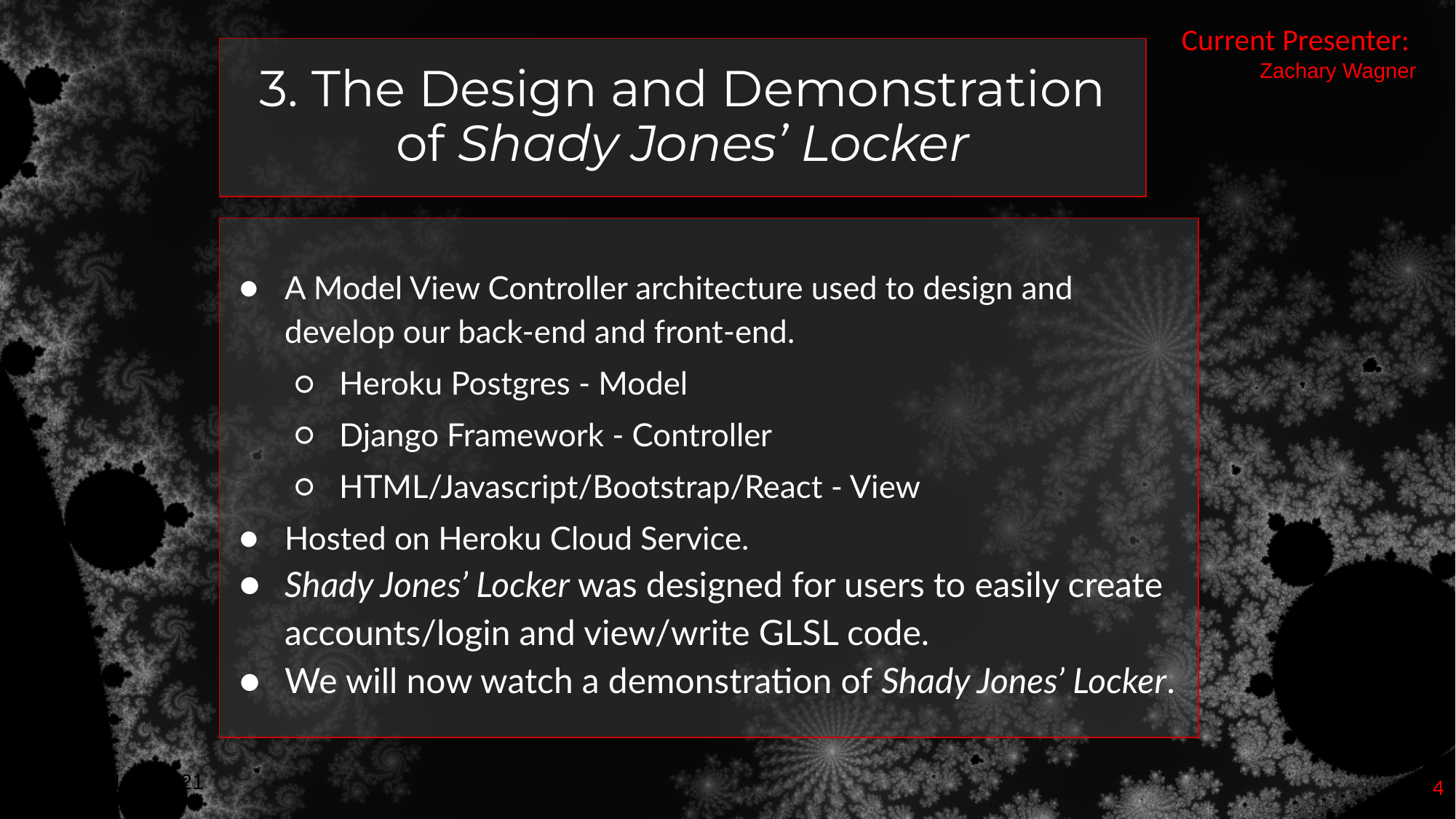

Current Presenter:
Zachary Wagner
# 3. The Design and Demonstration of Shady Jones’ Locker

A Model View Controller architecture used to design and develop our back-end and front-end.
Heroku Postgres - Model
Django Framework - Controller
HTML/Javascript/Bootstrap/React - View
Hosted on Heroku Cloud Service.
Shady Jones’ Locker was designed for users to easily create accounts/login and view/write GLSL code.
We will now watch a demonstration of Shady Jones’ Locker.
4
11/9/2021